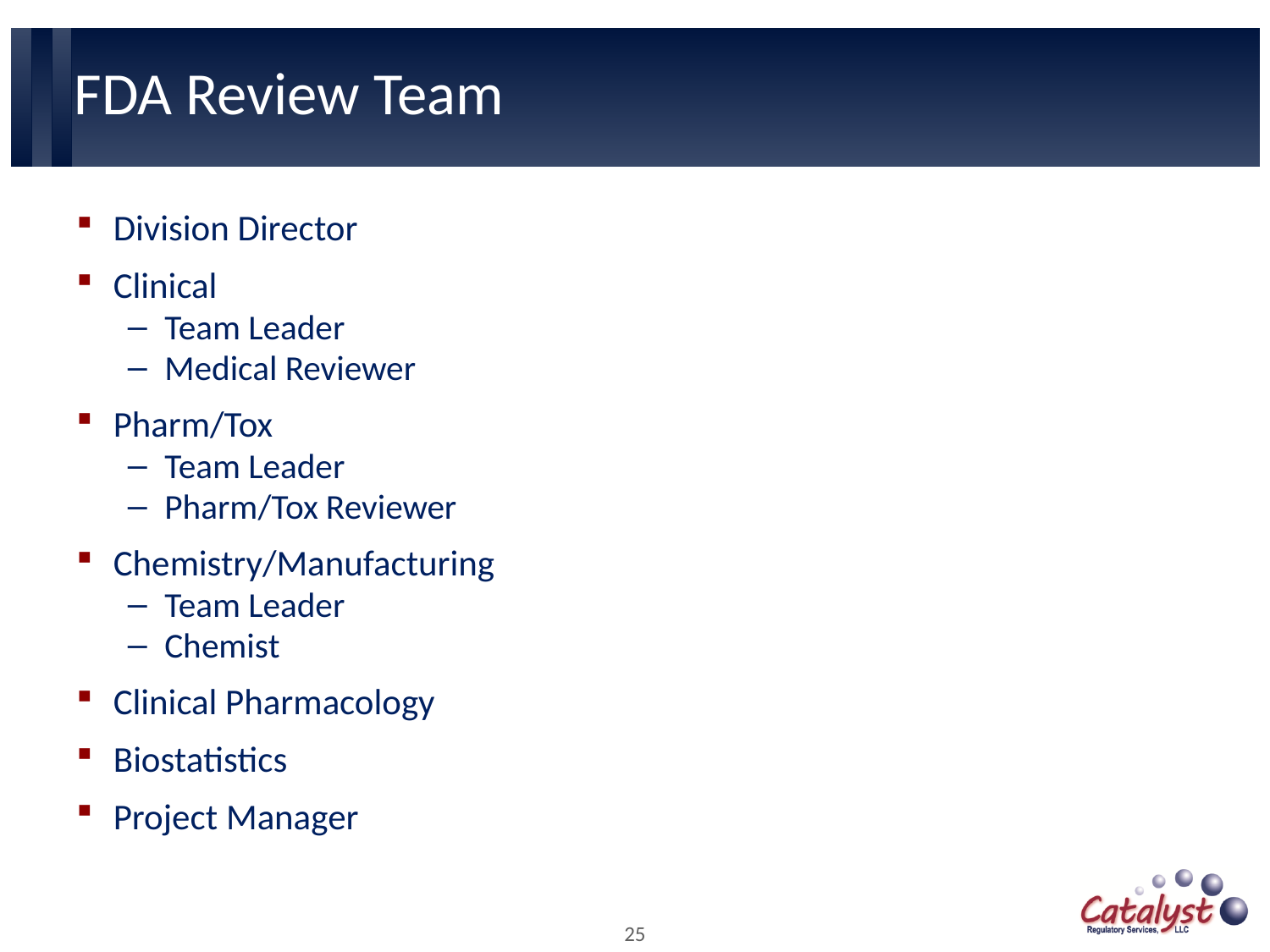

# FDA Review Team
Division Director
Clinical
Team Leader
Medical Reviewer
Pharm/Tox
Team Leader
Pharm/Tox Reviewer
Chemistry/Manufacturing
Team Leader
Chemist
Clinical Pharmacology
Biostatistics
Project Manager